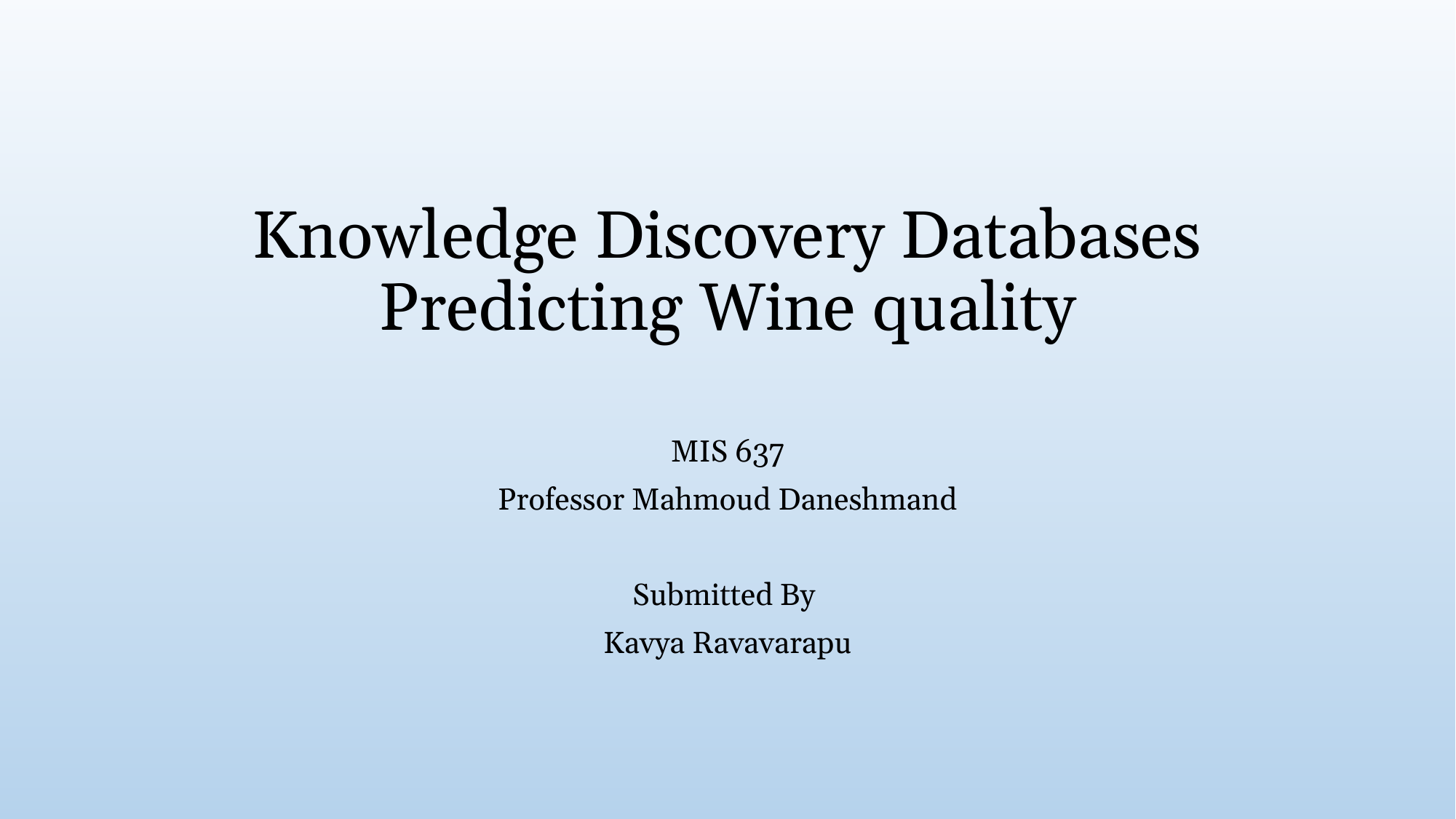

# Knowledge Discovery Databases Predicting Wine quality
MIS 637
Professor Mahmoud Daneshmand

Submitted By
Kavya Ravavarapu